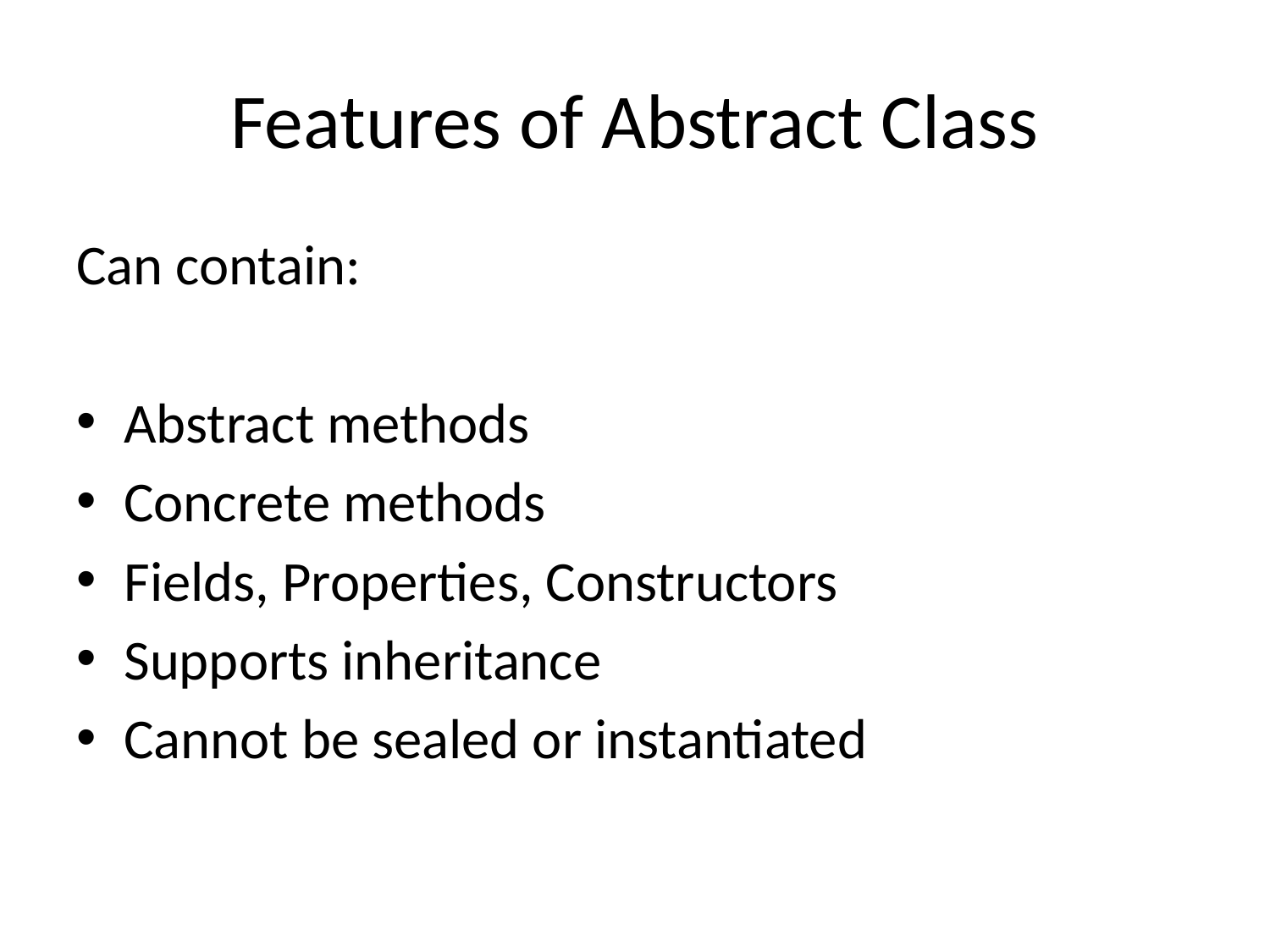

# Features of Abstract Class
Can contain:

Abstract methods
Concrete methods
Fields, Properties, Constructors
Supports inheritance
Cannot be sealed or instantiated